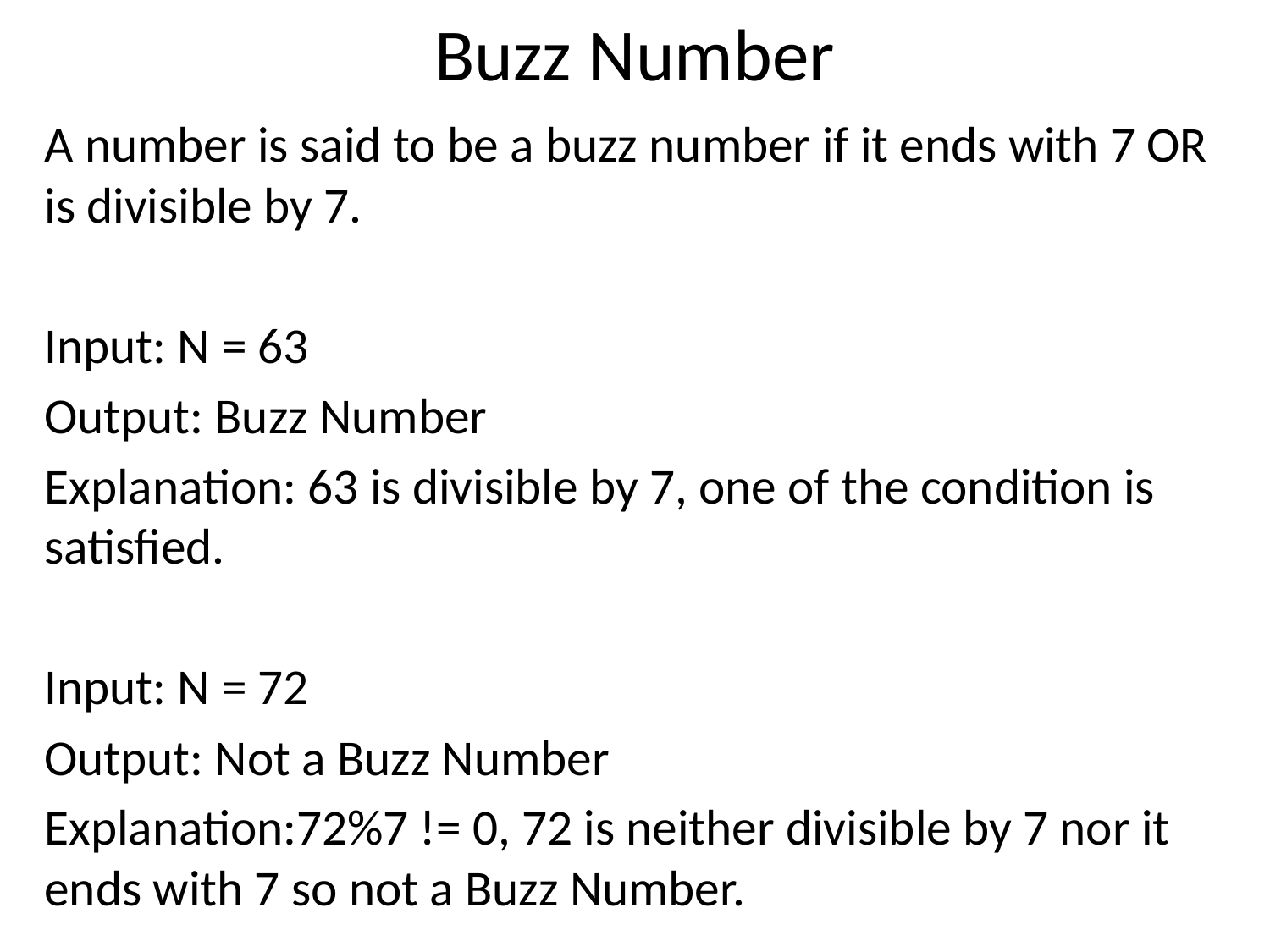

# Buzz Number
A number is said to be a buzz number if it ends with 7 OR is divisible by 7.

Input: N = 63
Output: Buzz Number
Explanation: 63 is divisible by 7, one of the condition is satisfied.

Input: N = 72
Output: Not a Buzz Number
Explanation:72%7 != 0, 72 is neither divisible by 7 nor it ends with 7 so not a Buzz Number.